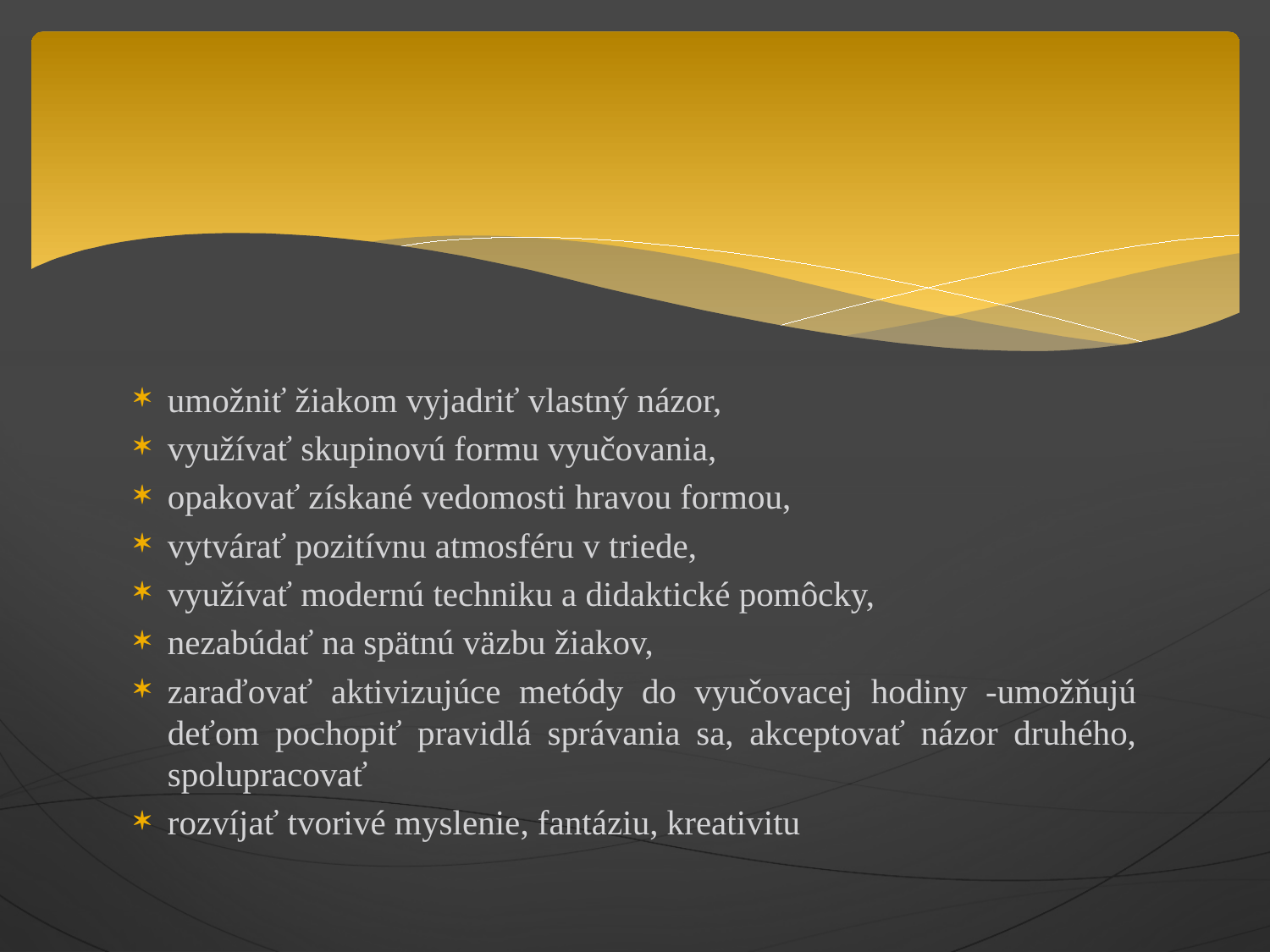

#
umožniť žiakom vyjadriť vlastný názor,
využívať skupinovú formu vyučovania,
opakovať získané vedomosti hravou formou,
vytvárať pozitívnu atmosféru v triede,
využívať modernú techniku a didaktické pomôcky,
nezabúdať na spätnú väzbu žiakov,
zaraďovať aktivizujúce metódy do vyučovacej hodiny -umožňujú deťom pochopiť pravidlá správania sa, akceptovať názor druhého, spolupracovať
rozvíjať tvorivé myslenie, fantáziu, kreativitu